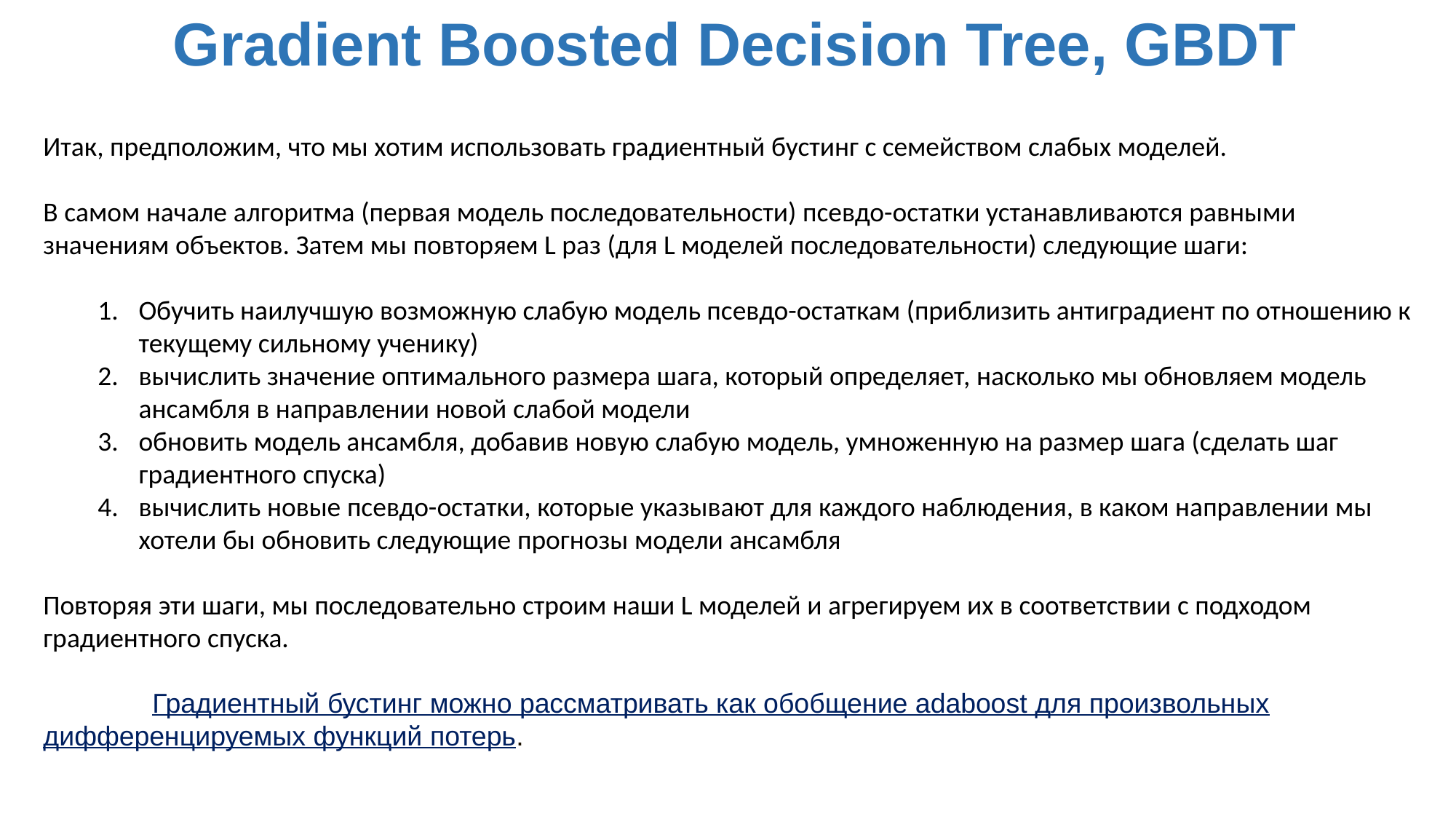

Gradient Boosted Decision Tree, GBDT
Итак, предположим, что мы хотим использовать градиентный бустинг с семейством слабых моделей.

В самом начале алгоритма (первая модель последовательности) псевдо-остатки устанавливаются равными значениям объектов. Затем мы повторяем L раз (для L моделей последовательности) следующие шаги:

Обучить наилучшую возможную слабую модель псевдо-остаткам (приблизить антиградиент по отношению к текущему сильному ученику)
вычислить значение оптимального размера шага, который определяет, насколько мы обновляем модель ансамбля в направлении новой слабой модели
обновить модель ансамбля, добавив новую слабую модель, умноженную на размер шага (сделать шаг градиентного спуска)
вычислить новые псевдо-остатки, которые указывают для каждого наблюдения, в каком направлении мы хотели бы обновить следующие прогнозы модели ансамбля

Повторяя эти шаги, мы последовательно строим наши L моделей и агрегируем их в соответствии с подходом градиентного спуска.

	Градиентный бустинг можно рассматривать как обобщение adaboost для произвольных дифференцируемых функций потерь.